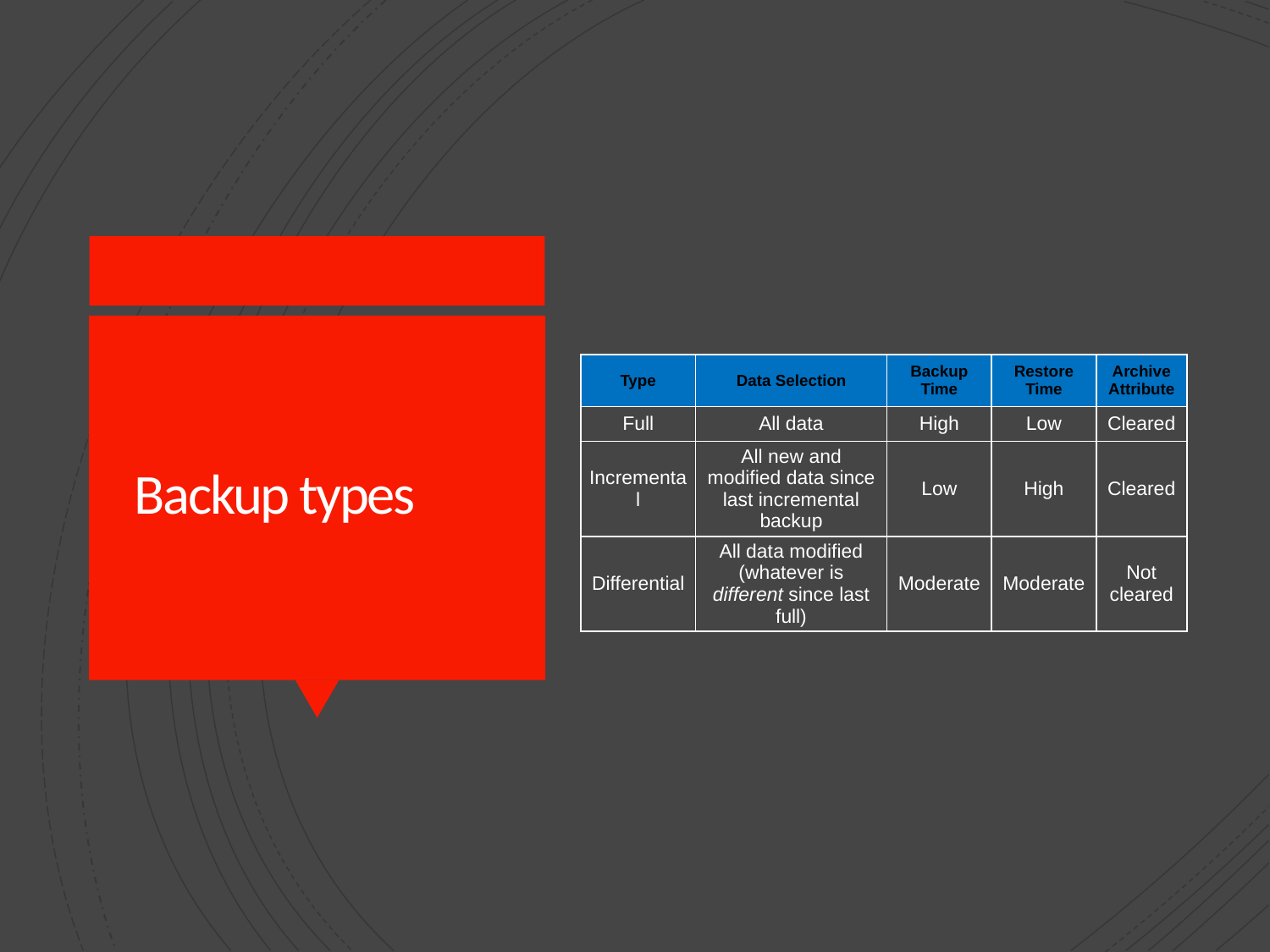

# Backup types
| Type | Data Selection | Backup Time | Restore Time | Archive Attribute |
| --- | --- | --- | --- | --- |
| Full | All data | High | Low | Cleared |
| Incremental | All new and modified data since last incremental backup | Low | High | Cleared |
| Differential | All data modified (whatever is different since last full) | Moderate | Moderate | Not cleared |